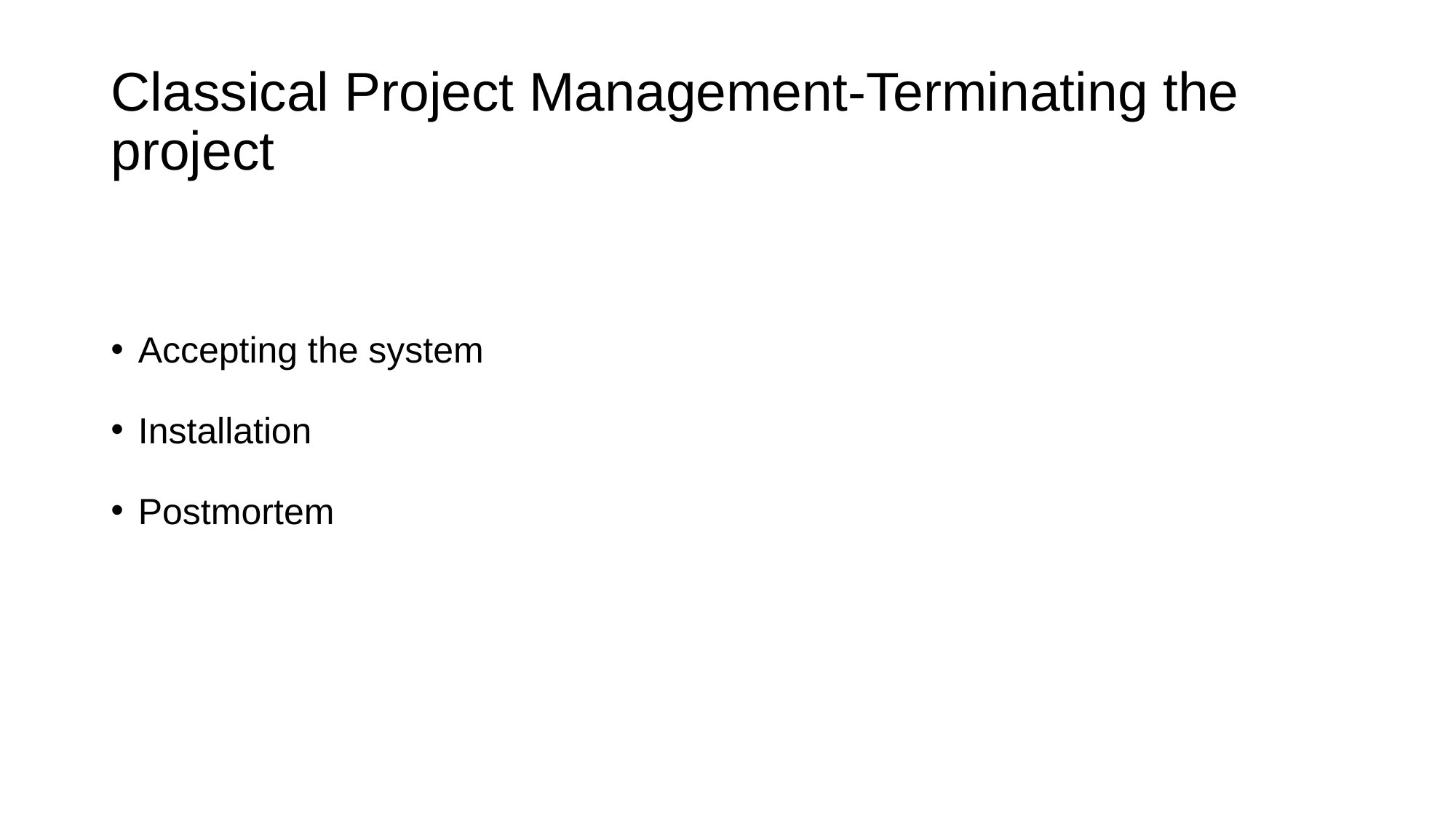

# Classical Project Management-Terminating the project
Accepting the system
Installation
Postmortem